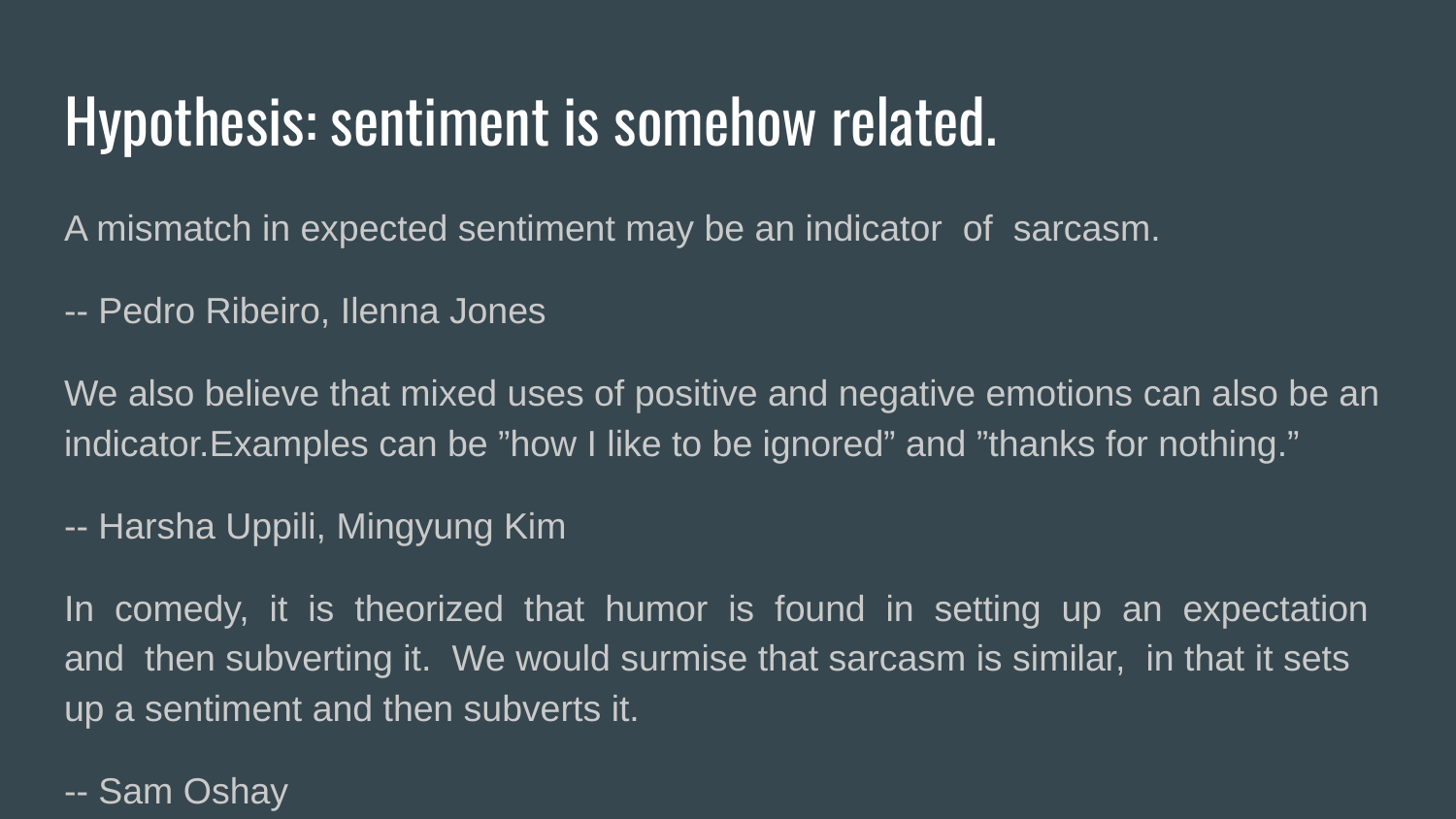

# Hypothesis: sentiment is somehow related.
A mismatch in expected sentiment may be an indicator  of  sarcasm.
-- Pedro Ribeiro, Ilenna Jones
We also believe that mixed uses of positive and negative emotions can also be an indicator.Examples can be ”how I like to be ignored” and ”thanks for nothing.”
-- Harsha Uppili, Mingyung Kim
In  comedy,  it  is  theorized  that  humor  is  found  in  setting  up  an  expectation  and  then subverting it.  We would surmise that sarcasm is similar,  in that it sets up a sentiment and then subverts it.
-- Sam Oshay